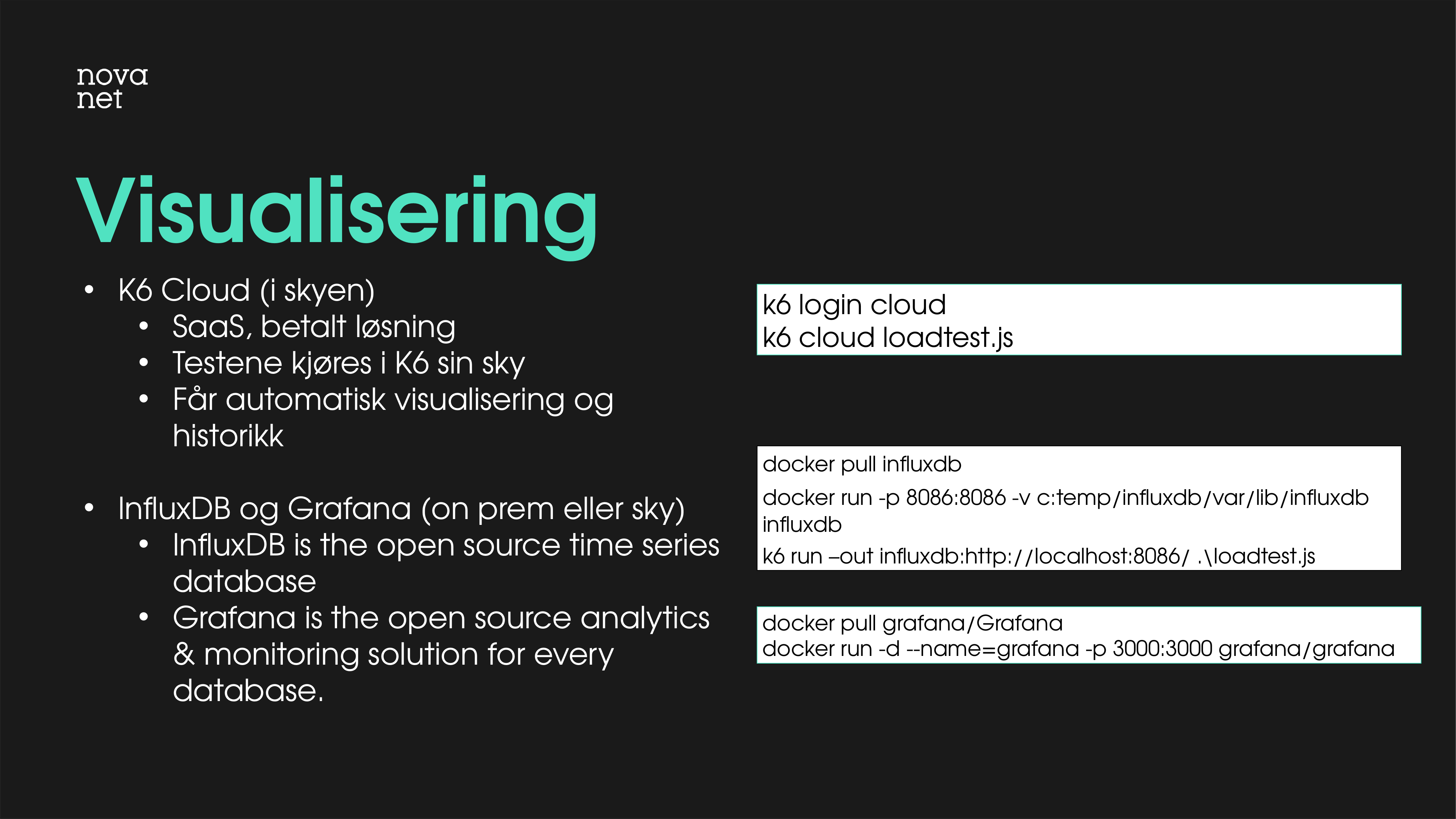

# Visualisering
K6 Cloud (i skyen)
SaaS, betalt løsning
Testene kjøres i K6 sin sky
Får automatisk visualisering og historikk
InfluxDB og Grafana (on prem eller sky)
InfluxDB is the open source time series database
Grafana is the open source analytics & monitoring solution for every database.

k6 login cloud
k6 cloud loadtest.js
docker pull influxdb
docker run -p 8086:8086 -v c:temp/influxdb/var/lib/influxdb influxdb
k6 run –out influxdb:http://localhost:8086/ .\loadtest.js
docker pull grafana/Grafana
docker run -d --name=grafana -p 3000:3000 grafana/grafana